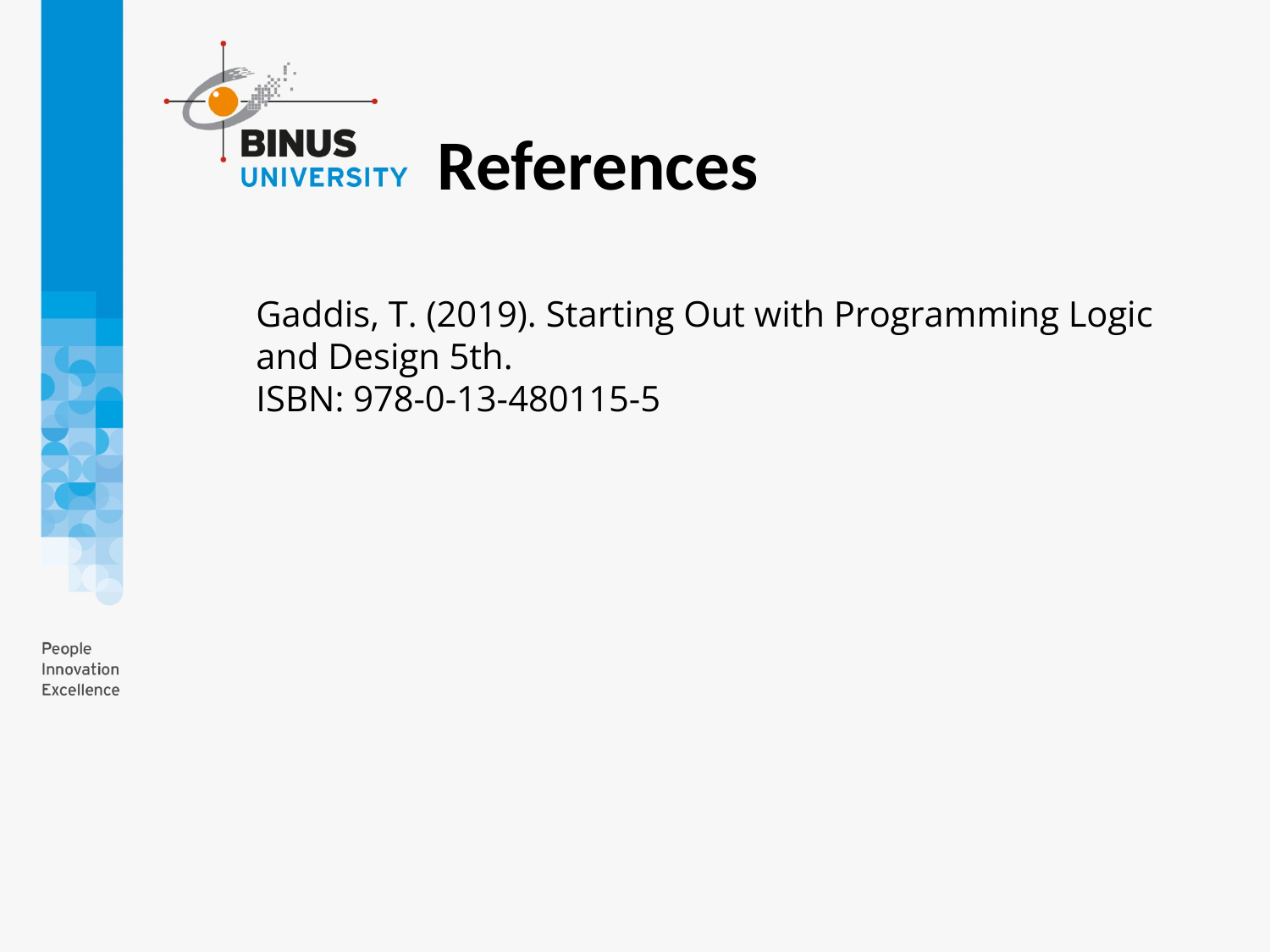

References
Gaddis, T. (2019). Starting Out with Programming Logic and Design 5th.
ISBN: 978-0-13-480115-5